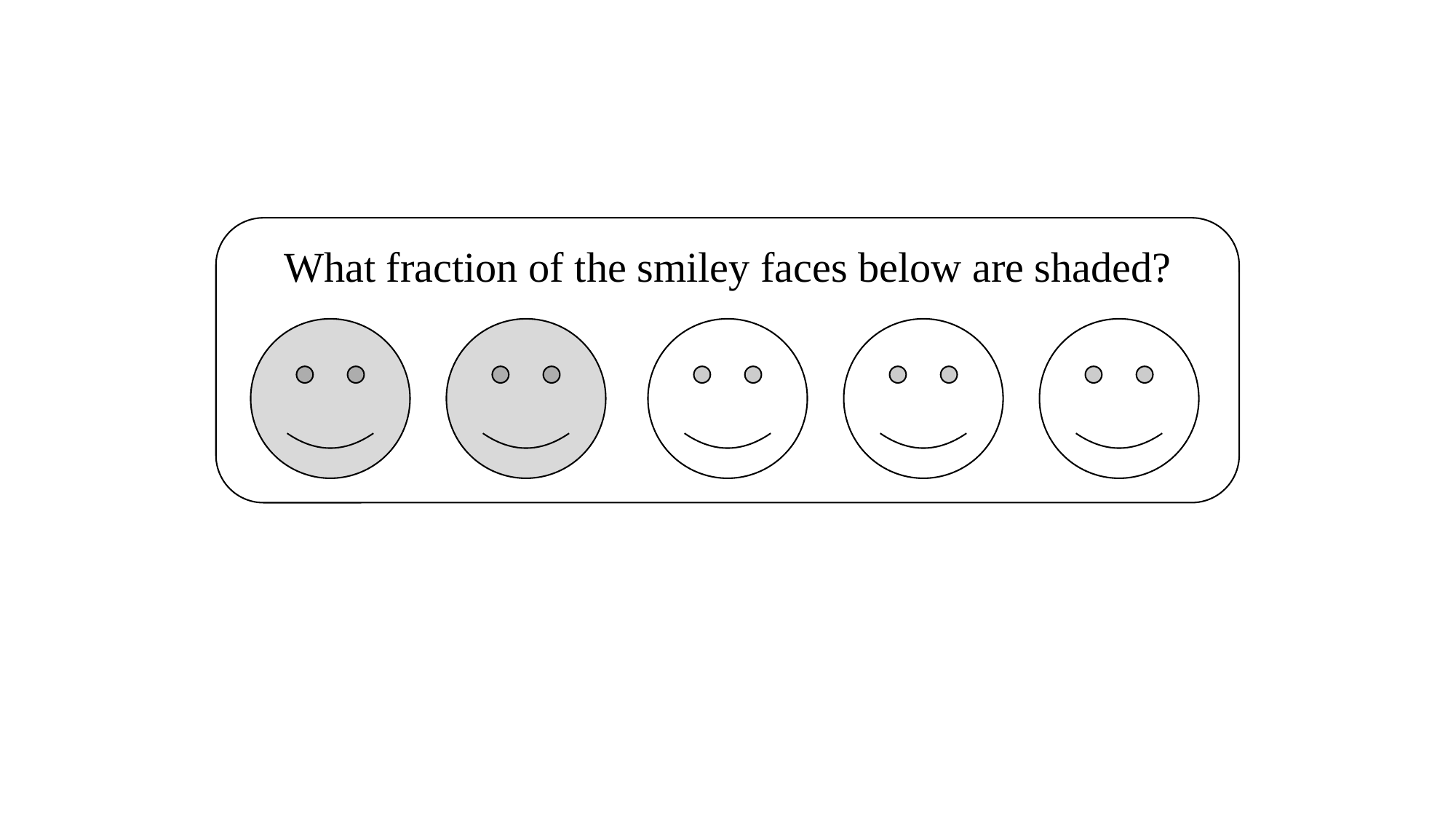

What fraction of the smiley faces below are shaded?